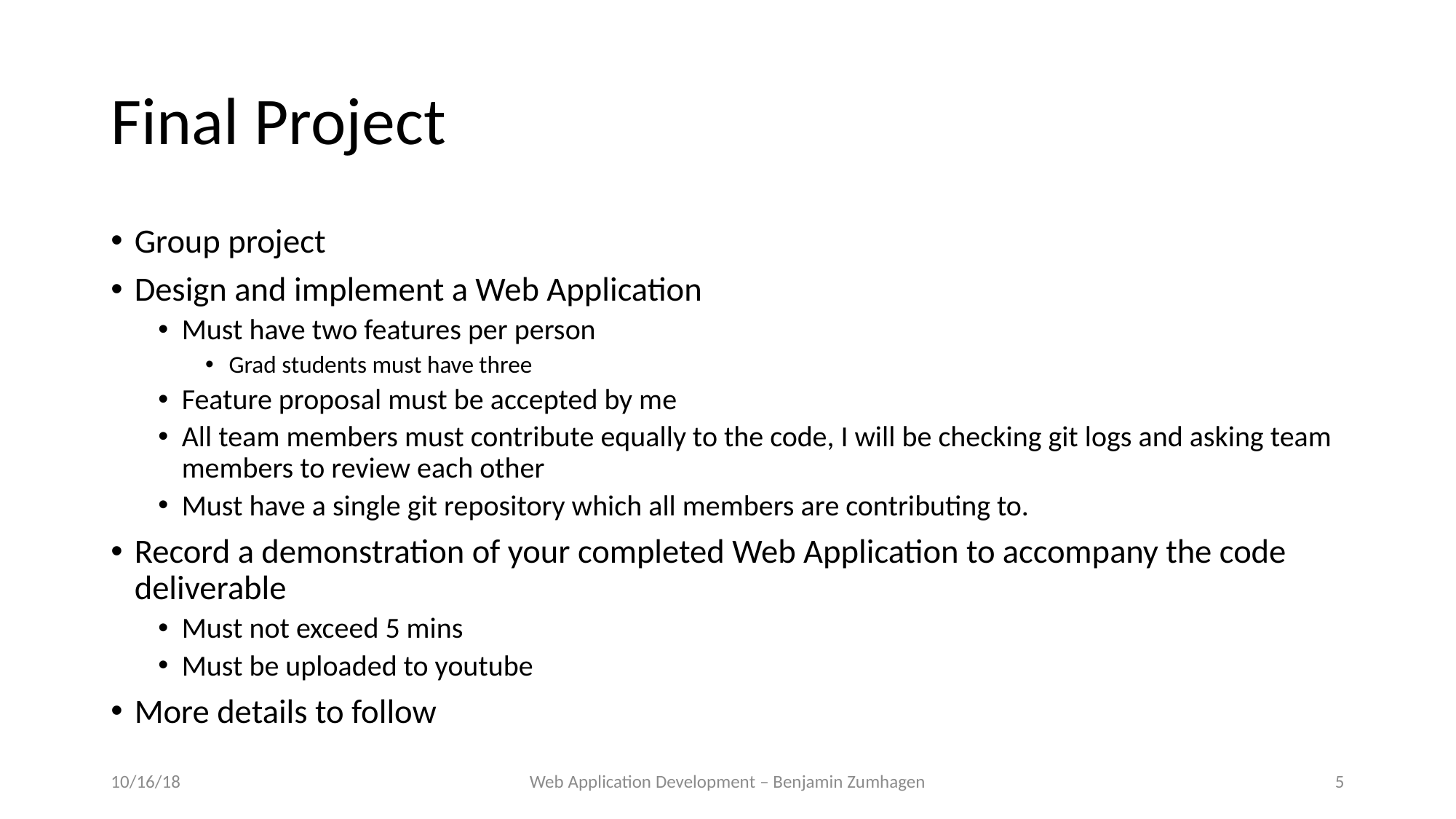

# Final Project
Group project
Design and implement a Web Application
Must have two features per person
Grad students must have three
Feature proposal must be accepted by me
All team members must contribute equally to the code, I will be checking git logs and asking team members to review each other
Must have a single git repository which all members are contributing to.
Record a demonstration of your completed Web Application to accompany the code deliverable
Must not exceed 5 mins
Must be uploaded to youtube
More details to follow

10/16/18
Web Application Development – Benjamin Zumhagen
5